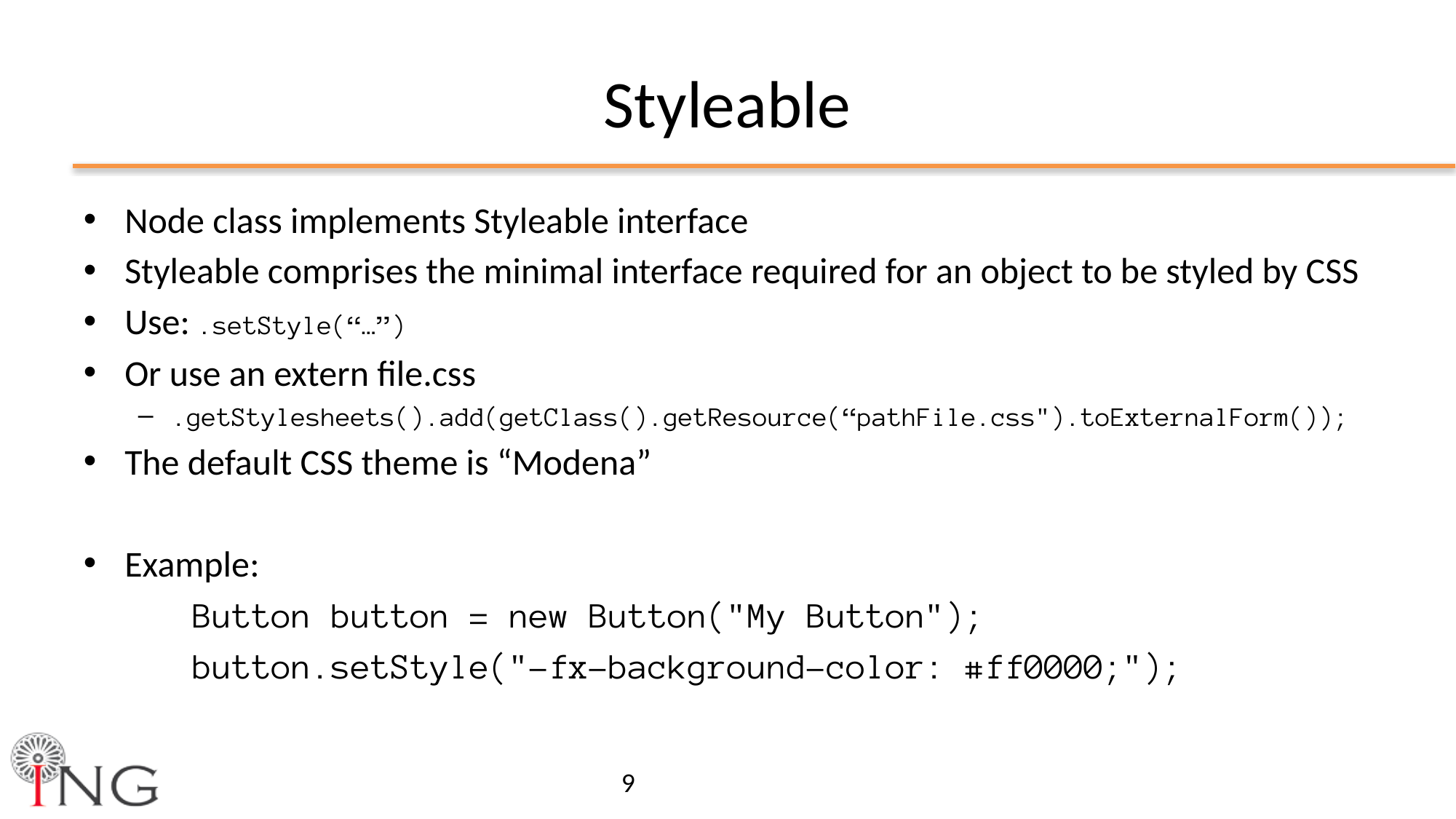

# Styleable
Node class implements Styleable interface
Styleable comprises the minimal interface required for an object to be styled by CSS
Use: .setStyle(“…”)
Or use an extern file.css
.getStylesheets().add(getClass().getResource(“pathFile.css").toExternalForm());
The default CSS theme is “Modena”

Example:
	Button button = new Button("My Button");
	button.setStyle("-fx-background-color: #ff0000;");

9